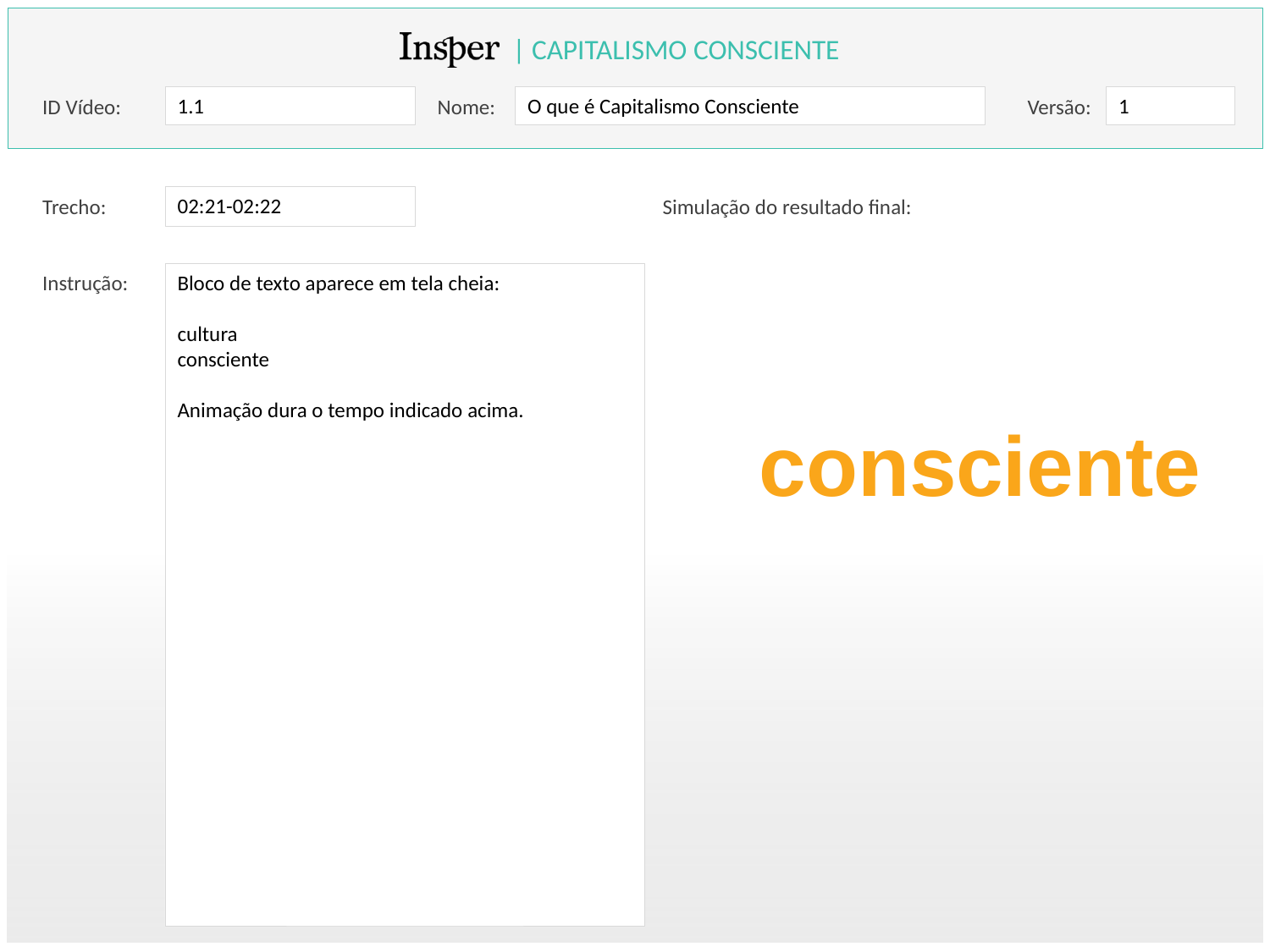

02:21-02:22
Bloco de texto aparece em tela cheia:

cultura
consciente

Animação dura o tempo indicado acima.

cultura
consciente